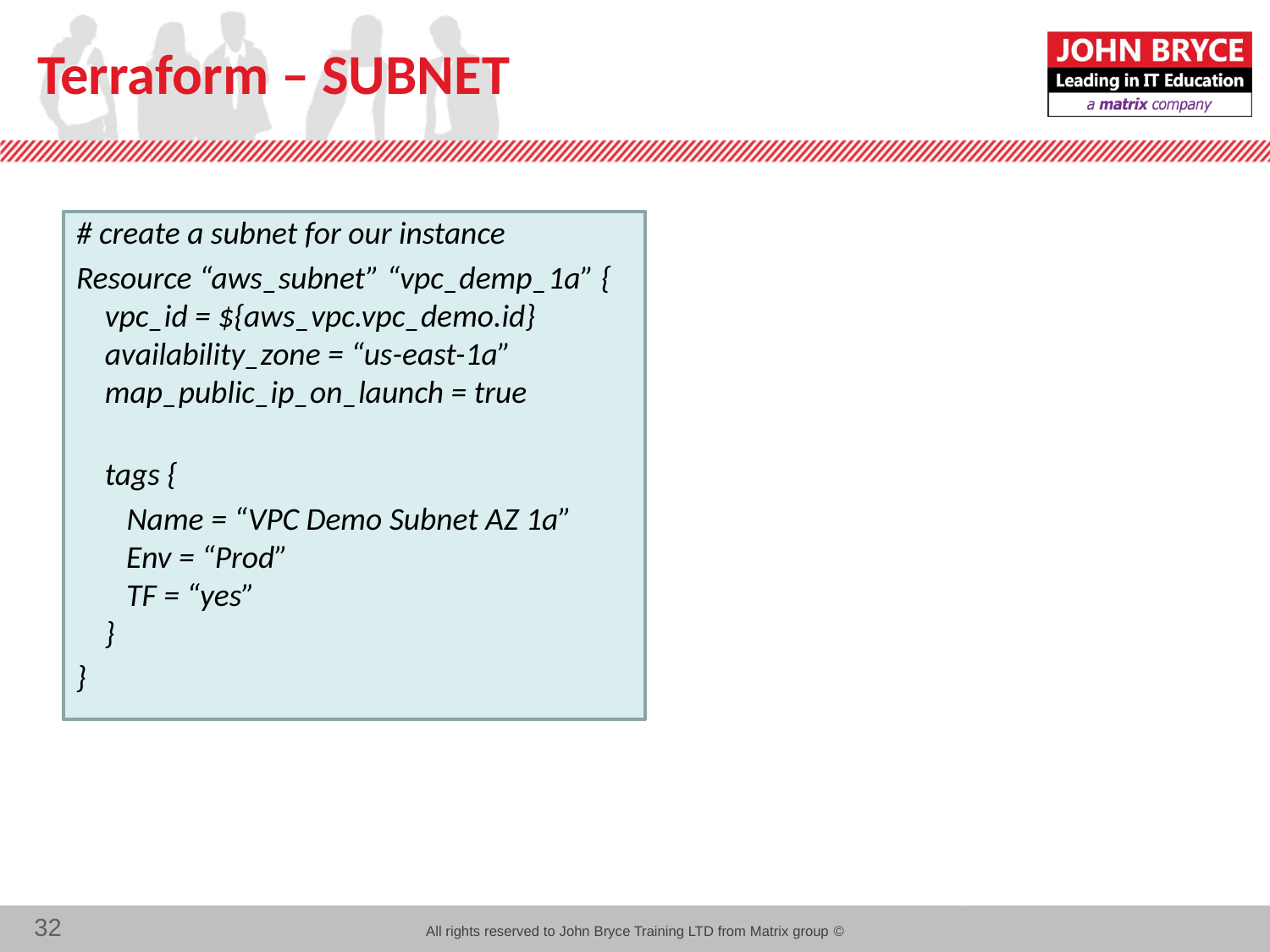

# Terraform – SUBNET
# create a subnet for our instance
Resource “aws_subnet” “vpc_demp_1a” {
    vpc_id = ${aws_vpc.vpc_demo.id}
    availability_zone = “us-east-1a”
    map_public_ip_on_launch = true
    tags {
       Name = “VPC Demo Subnet AZ 1a”
       Env = “Prod”
       TF = “yes”
    }
}